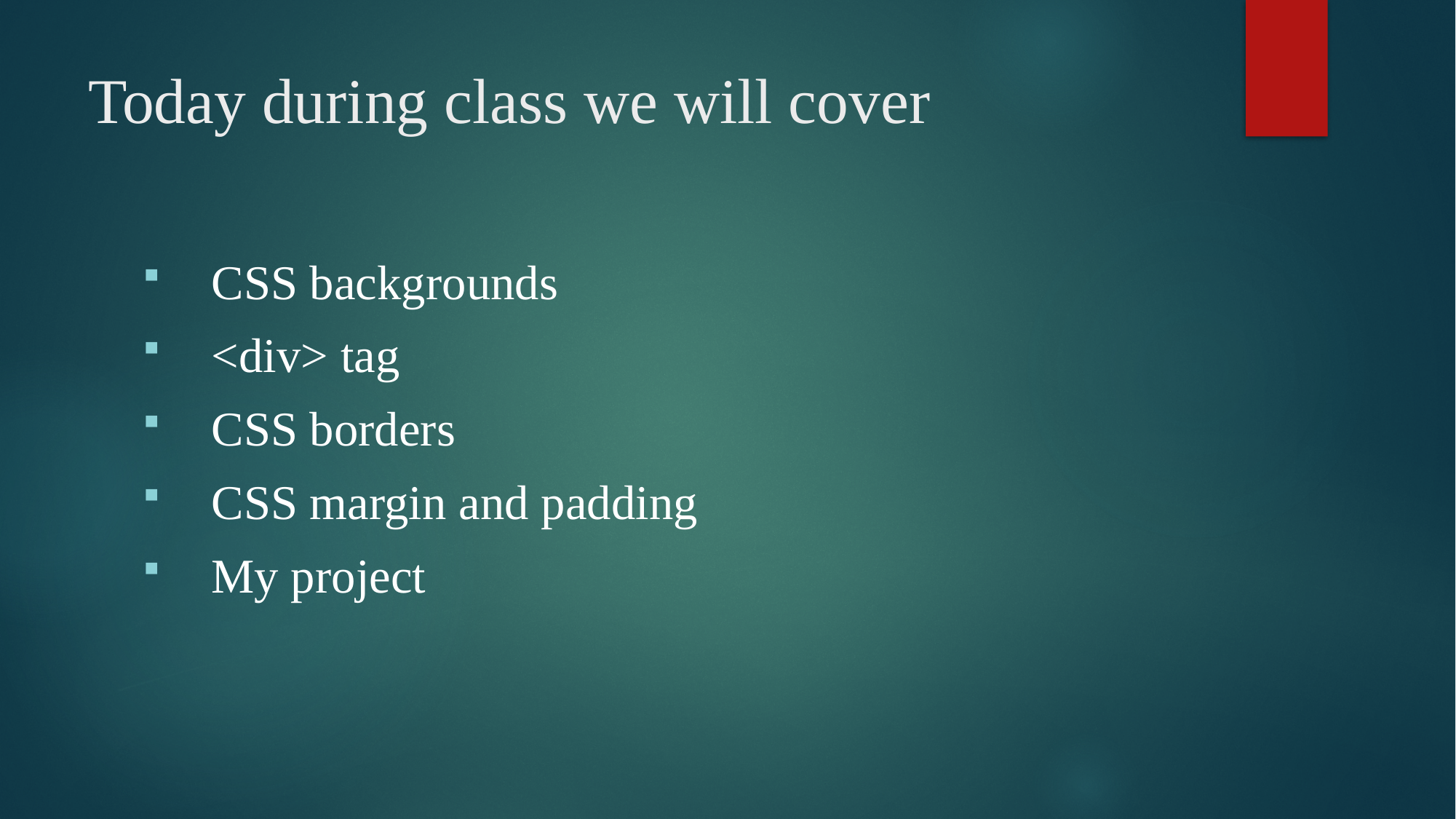

# Today during class we will cover
CSS backgrounds
<div> tag
CSS borders
CSS margin and padding
My project